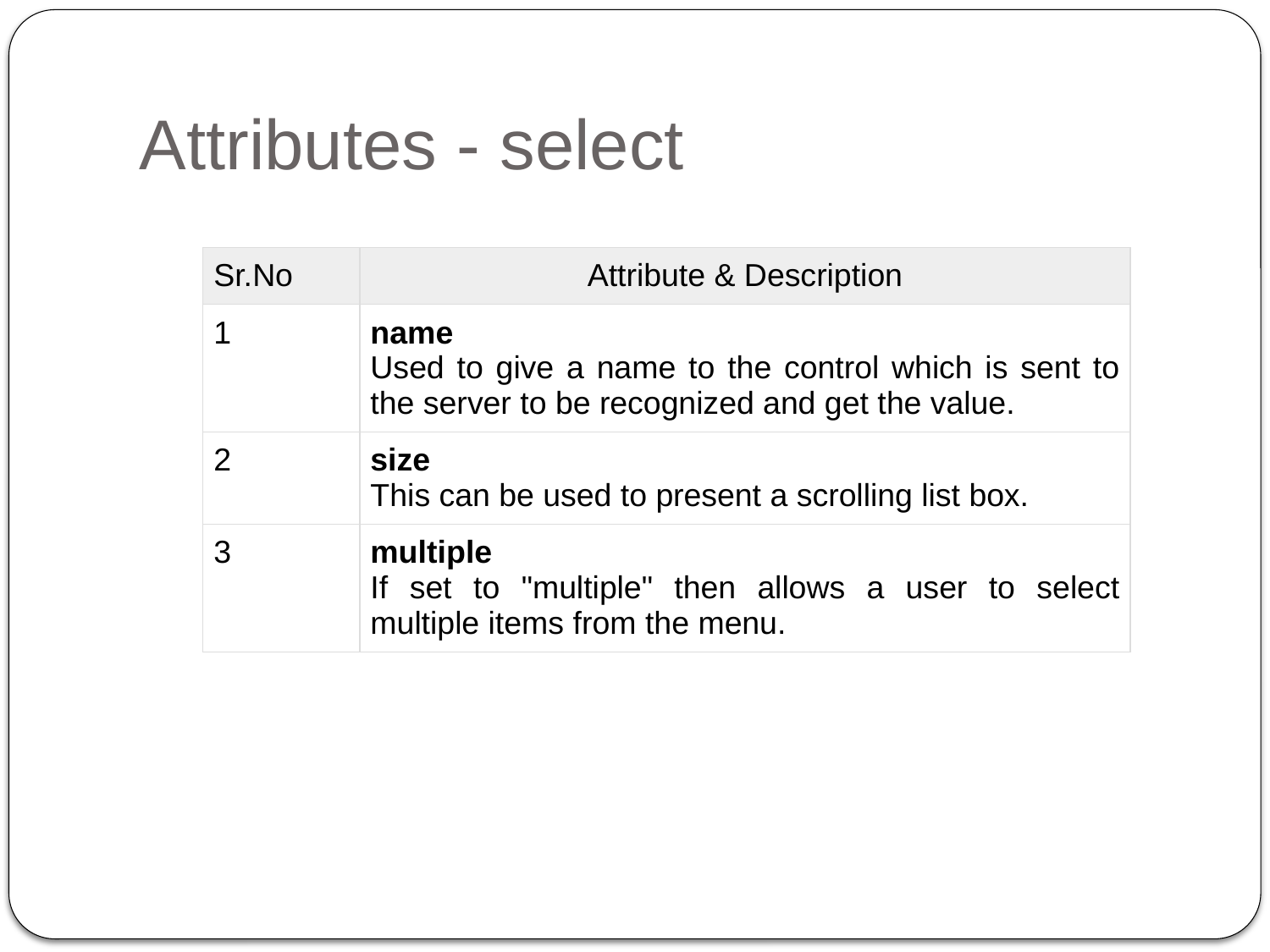

# Attributes - select
| Sr.No | Attribute & Description |
| --- | --- |
| 1 | name Used to give a name to the control which is sent to the server to be recognized and get the value. |
| 2 | size This can be used to present a scrolling list box. |
| 3 | multiple If set to "multiple" then allows a user to select multiple items from the menu. |